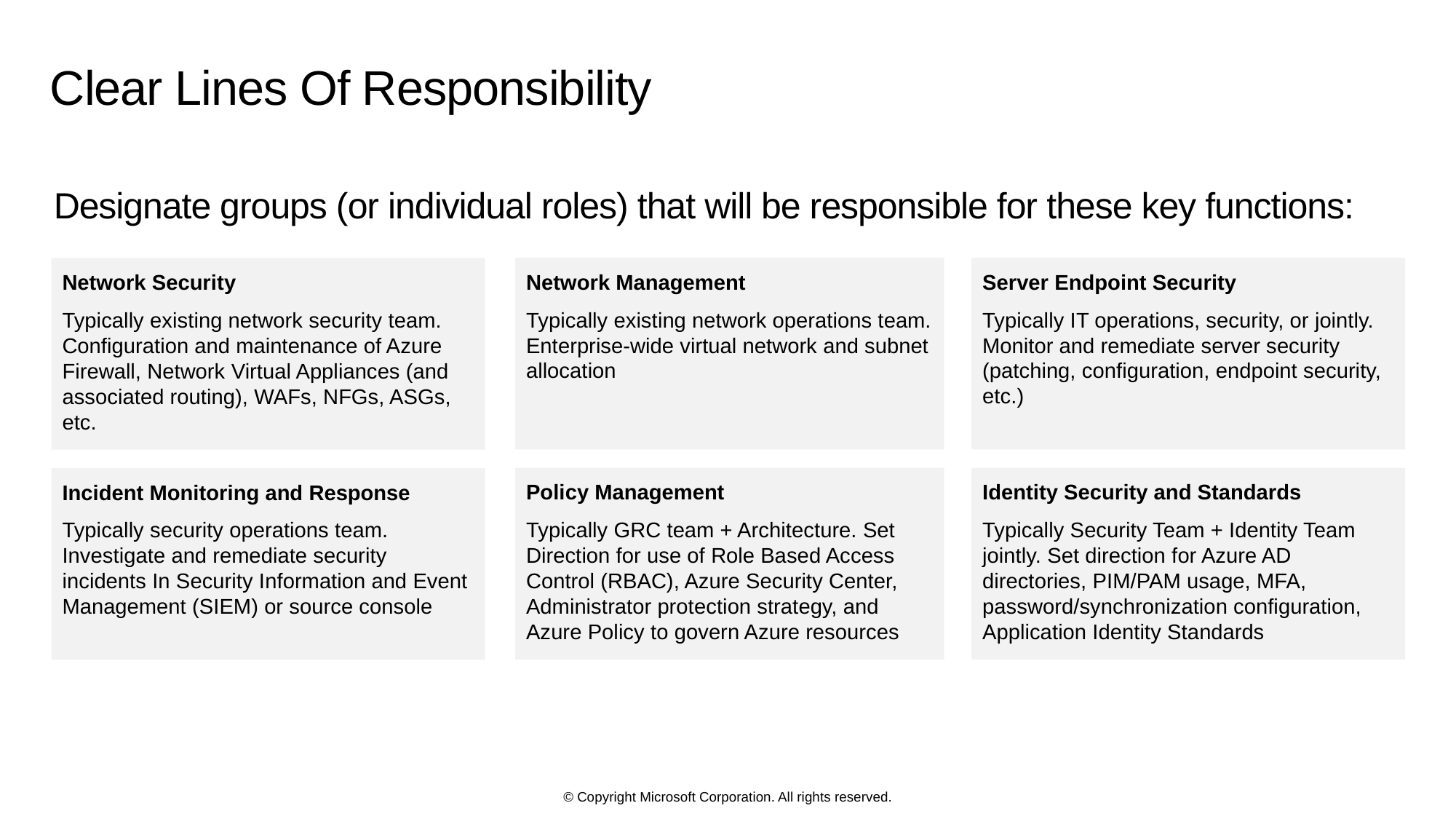

# Clear Lines Of Responsibility
Designate groups (or individual roles) that will be responsible for these key functions:
Network Management
Typically existing network operations team. Enterprise-wide virtual network and subnet allocation
Server Endpoint Security
Typically IT operations, security, or jointly. Monitor and remediate server security (patching, configuration, endpoint security, etc.)
Network Security
Typically existing network security team. Configuration and maintenance of Azure Firewall, Network Virtual Appliances (and associated routing), WAFs, NFGs, ASGs, etc.
Policy Management
Typically GRC team + Architecture. Set Direction for use of Role Based Access Control (RBAC), Azure Security Center, Administrator protection strategy, and Azure Policy to govern Azure resources
Identity Security and Standards
Typically Security Team + Identity Team jointly. Set direction for Azure AD directories, PIM/PAM usage, MFA, password/synchronization configuration, Application Identity Standards
Incident Monitoring and Response
Typically security operations team. Investigate and remediate security incidents In Security Information and Event Management (SIEM) or source console